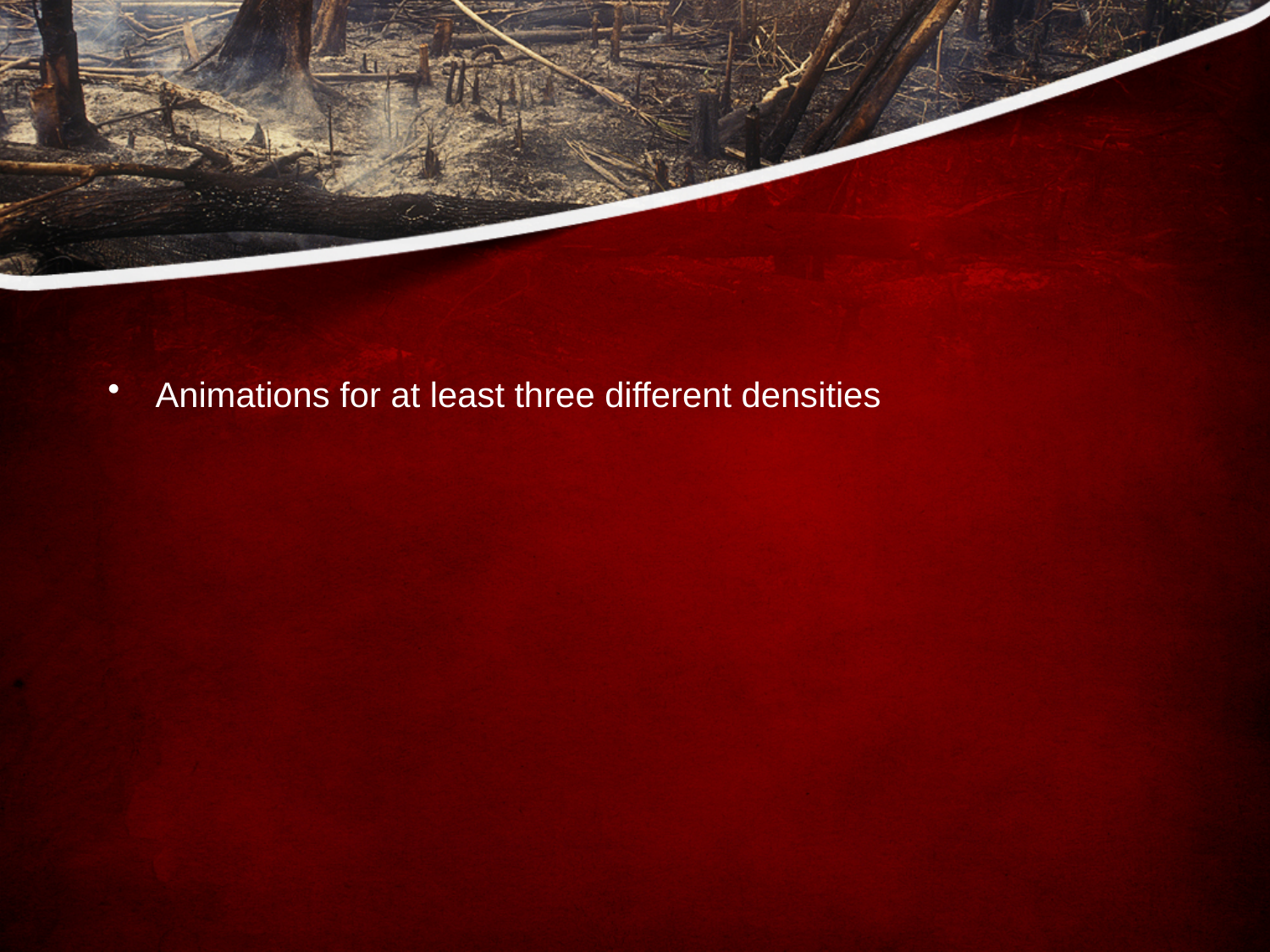

#
Animations for at least three different densities